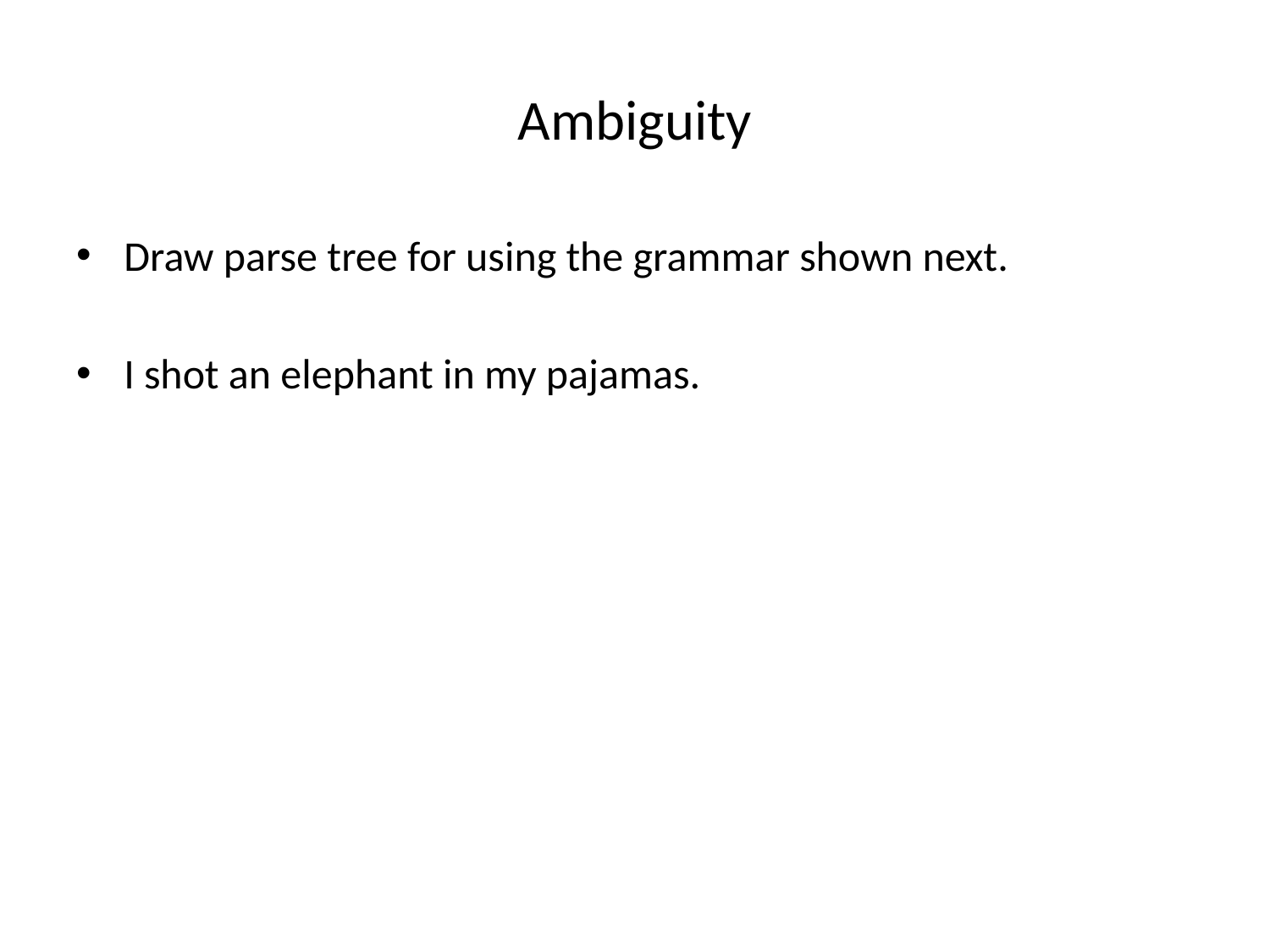

# Ambiguity
Draw parse tree for using the grammar shown next.

I shot an elephant in my pajamas.